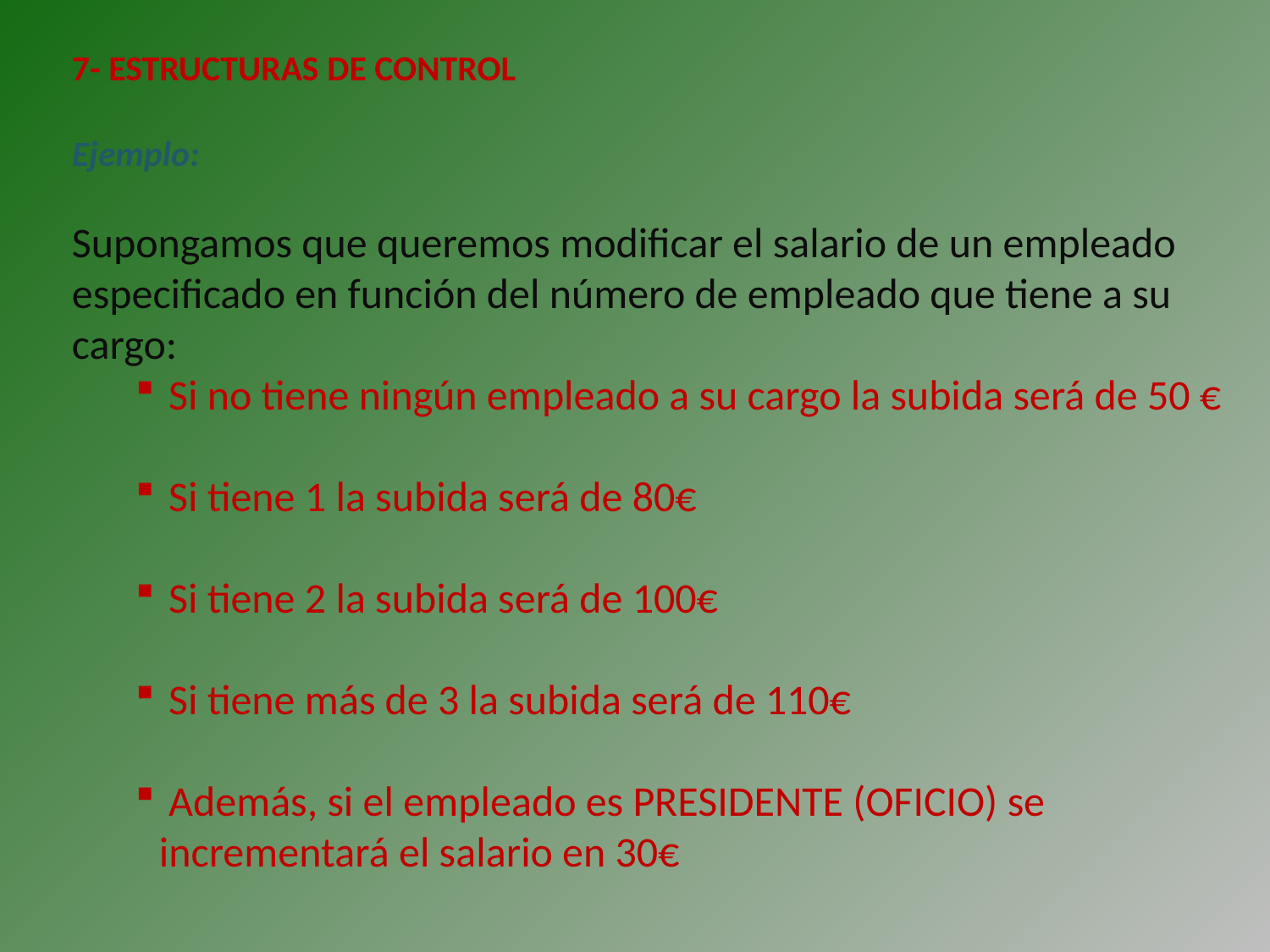

7- ESTRUCTURAS DE CONTROL

Ejemplo:

Supongamos que queremos modificar el salario de un empleado especificado en función del número de empleado que tiene a su cargo:
 Si no tiene ningún empleado a su cargo la subida será de 50 €

 Si tiene 1 la subida será de 80€

 Si tiene 2 la subida será de 100€

 Si tiene más de 3 la subida será de 110€

 Además, si el empleado es PRESIDENTE (OFICIO) se incrementará el salario en 30€